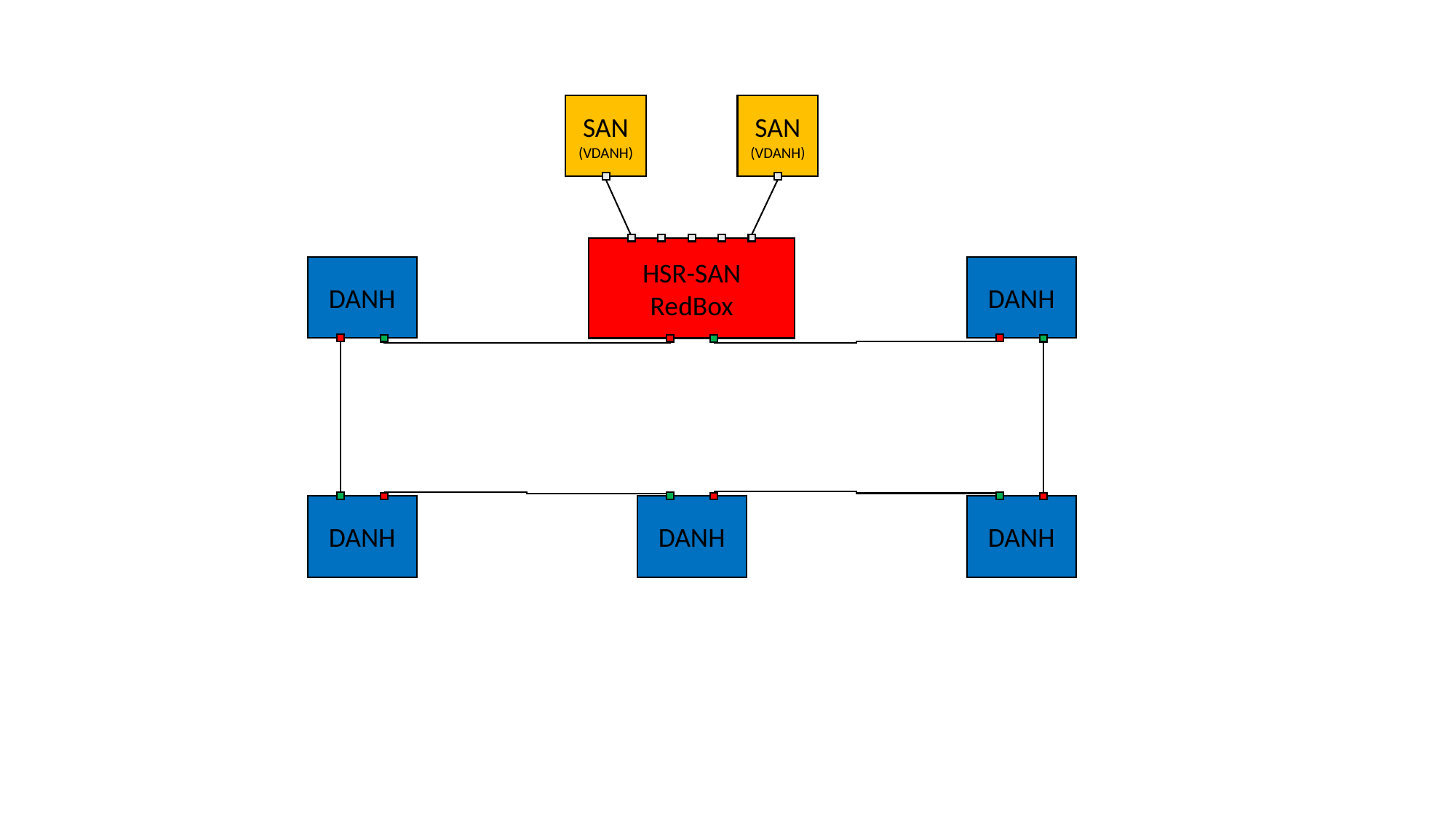

SAN
(VDANH)

SAN
(VDANH)

HSR-SAN
RedBox
DANH

DANH

DANH

DANH

DANH